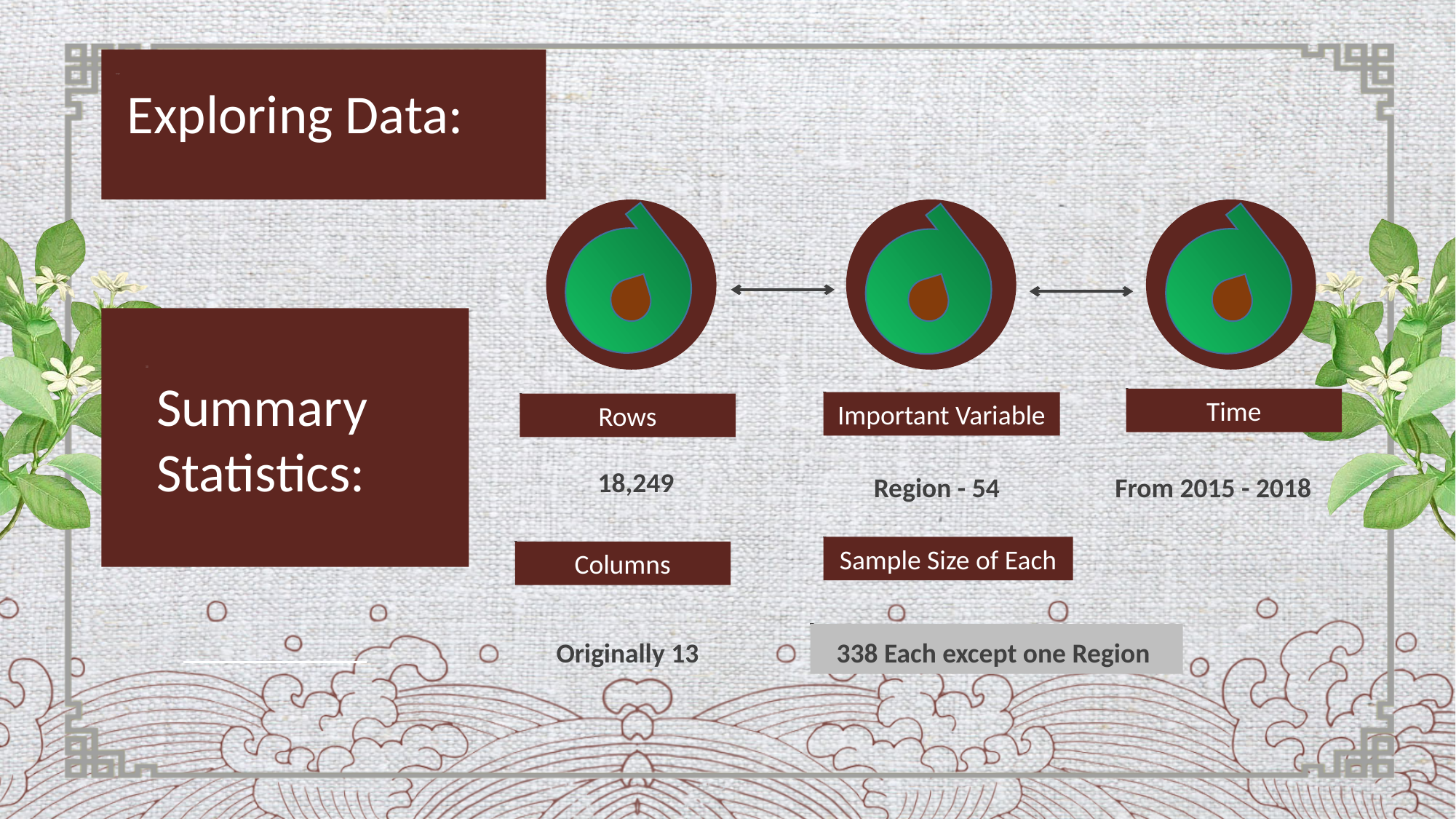

Exploring Data:

Summary Statistics:
Time
Important Variable
Rows
18,249
Region - 54
From 2015 - 2018
Sample Size of Each
Columns
Originally 13
338 Each except one Region